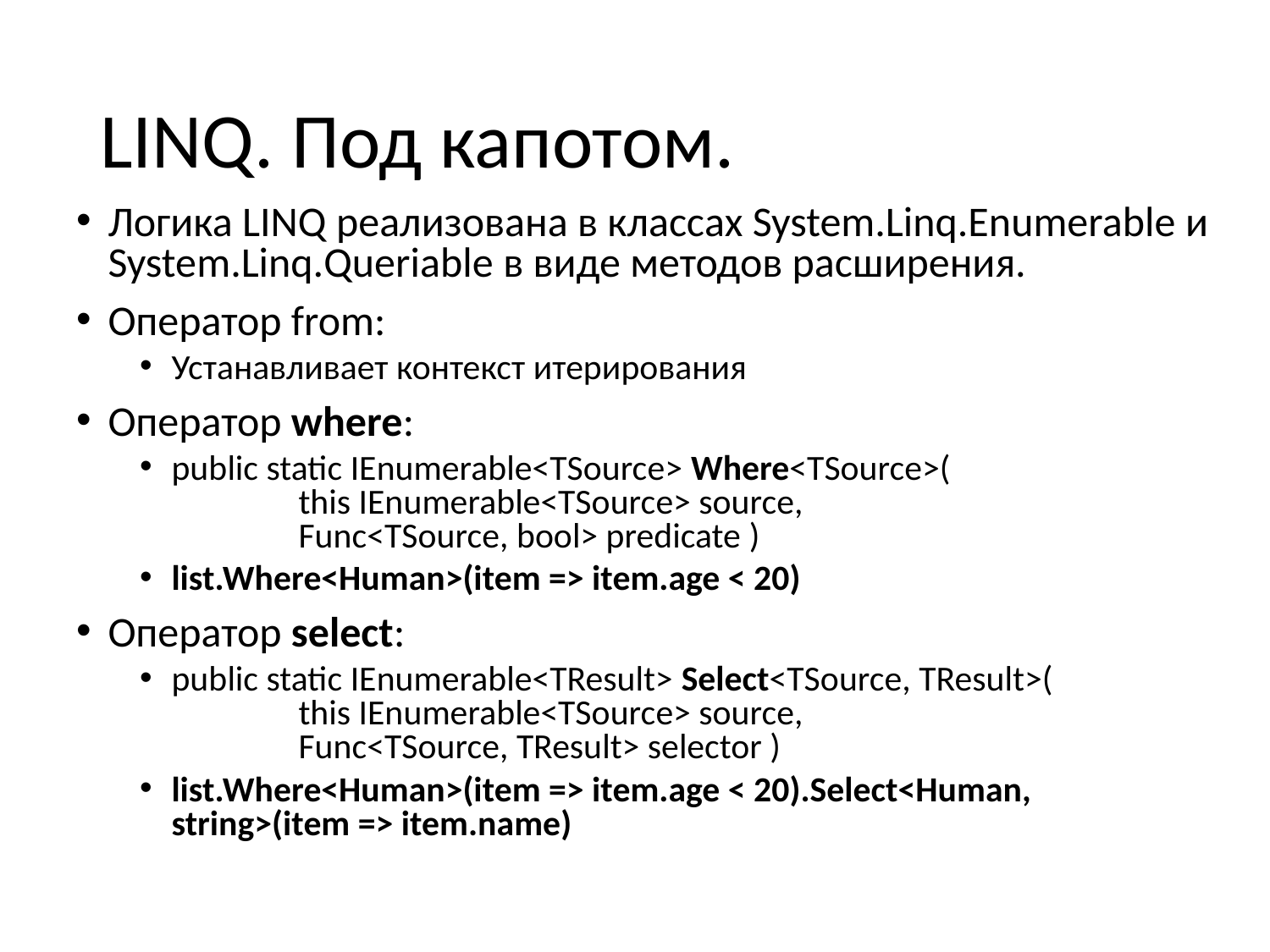

# LINQ. Под капотом.
Логика LINQ реализована в классах System.Linq.Enumerable и System.Linq.Queriable в виде методов расширения.
Оператор from:
Устанавливает контекст итерирования
Оператор where:
public static IEnumerable<TSource> Where<TSource>(
	this IEnumerable<TSource> source,
	Func<TSource, bool> predicate )
list.Where<Human>(item => item.age < 20)
Оператор select:
public static IEnumerable<TResult> Select<TSource, TResult>(
	this IEnumerable<TSource> source,
	Func<TSource, TResult> selector )
list.Where<Human>(item => item.age < 20).Select<Human, string>(item => item.name)